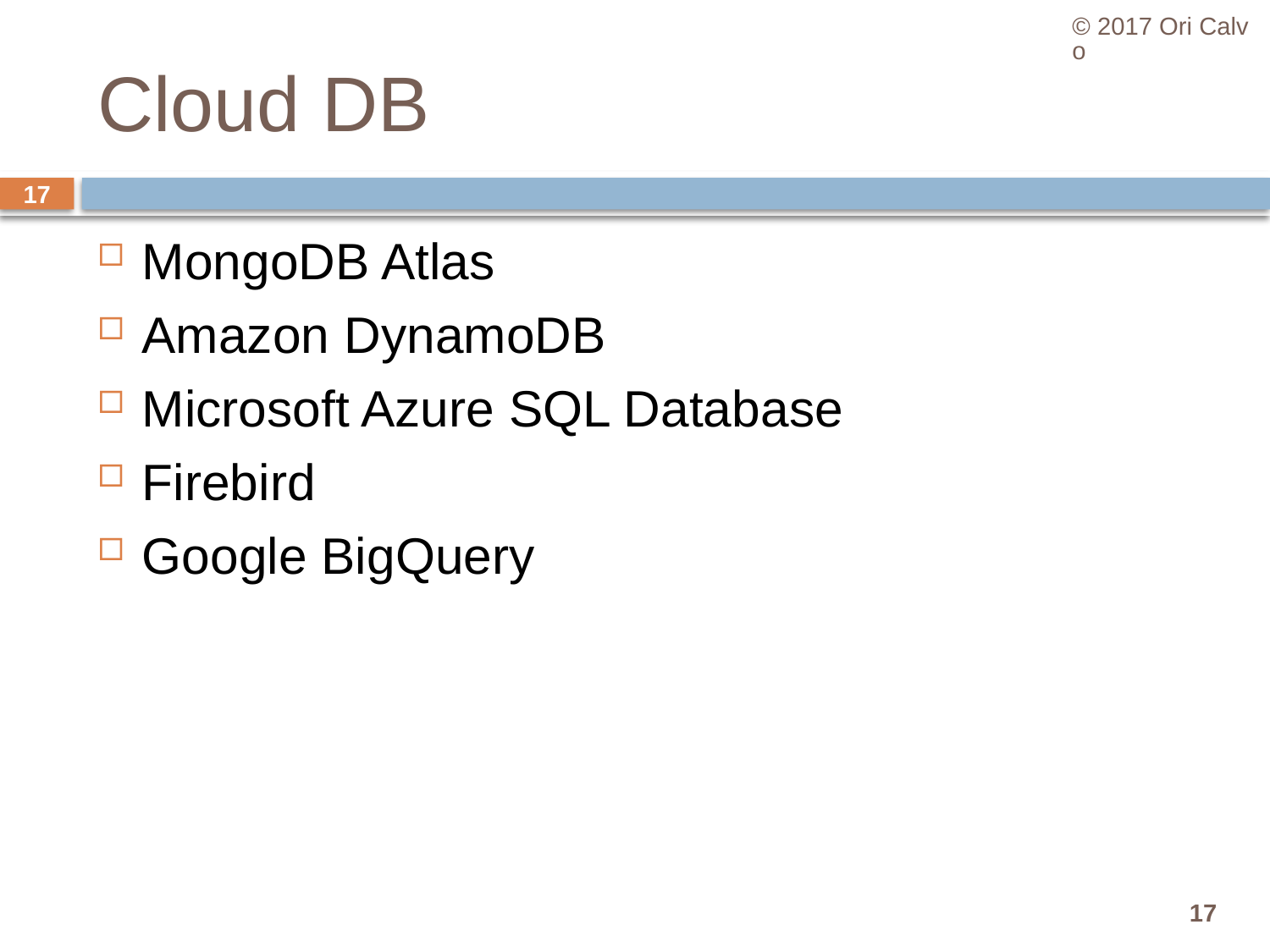

© 2017 Ori Calvo
# Cloud DB
17
MongoDB Atlas
Amazon DynamoDB
Microsoft Azure SQL Database
Firebird
Google BigQuery